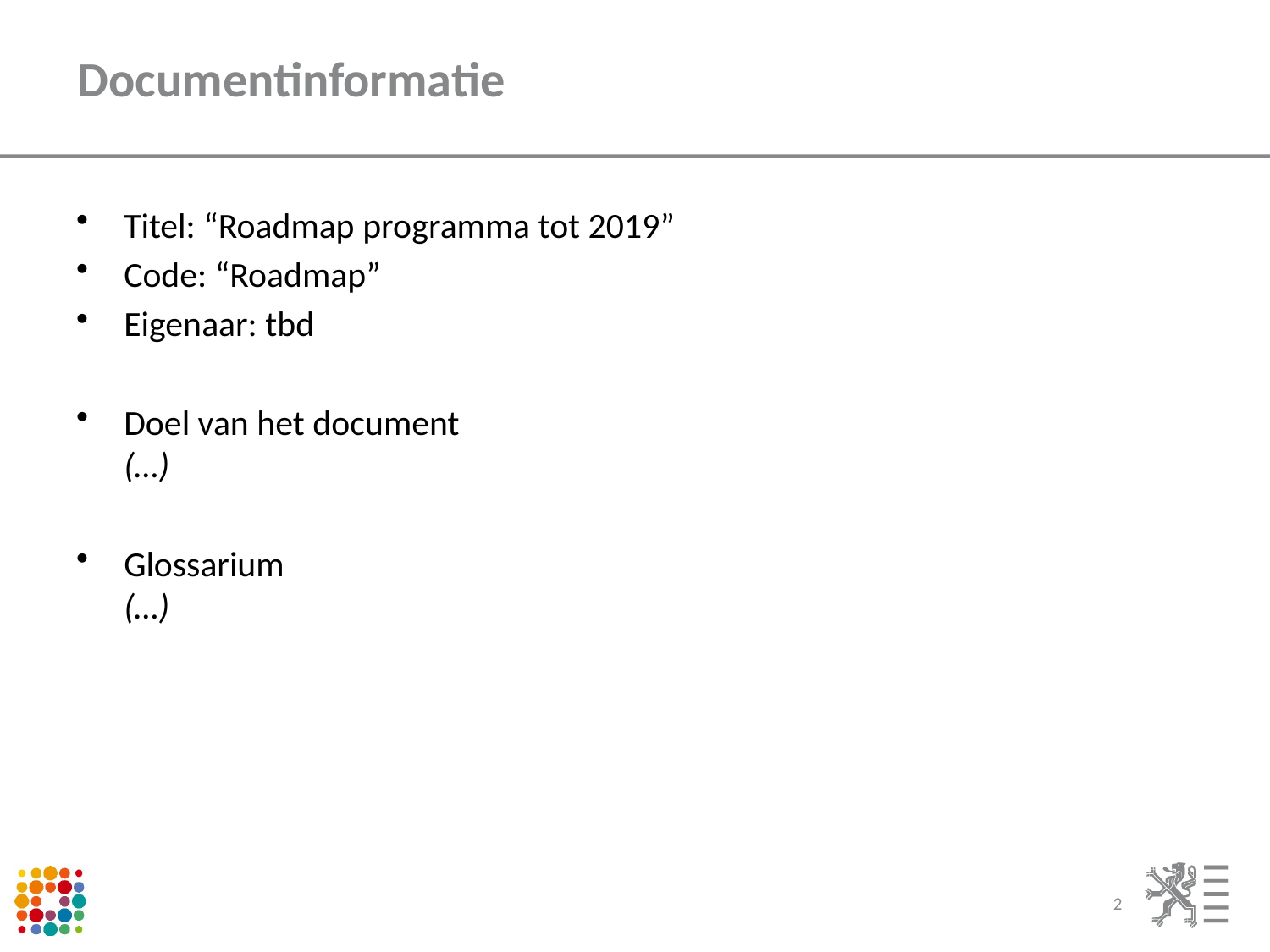

# Documentinformatie
Titel: “Roadmap programma tot 2019”
Code: “Roadmap”
Eigenaar: tbd

Doel van het document
(…)

Glossarium
(…)

2